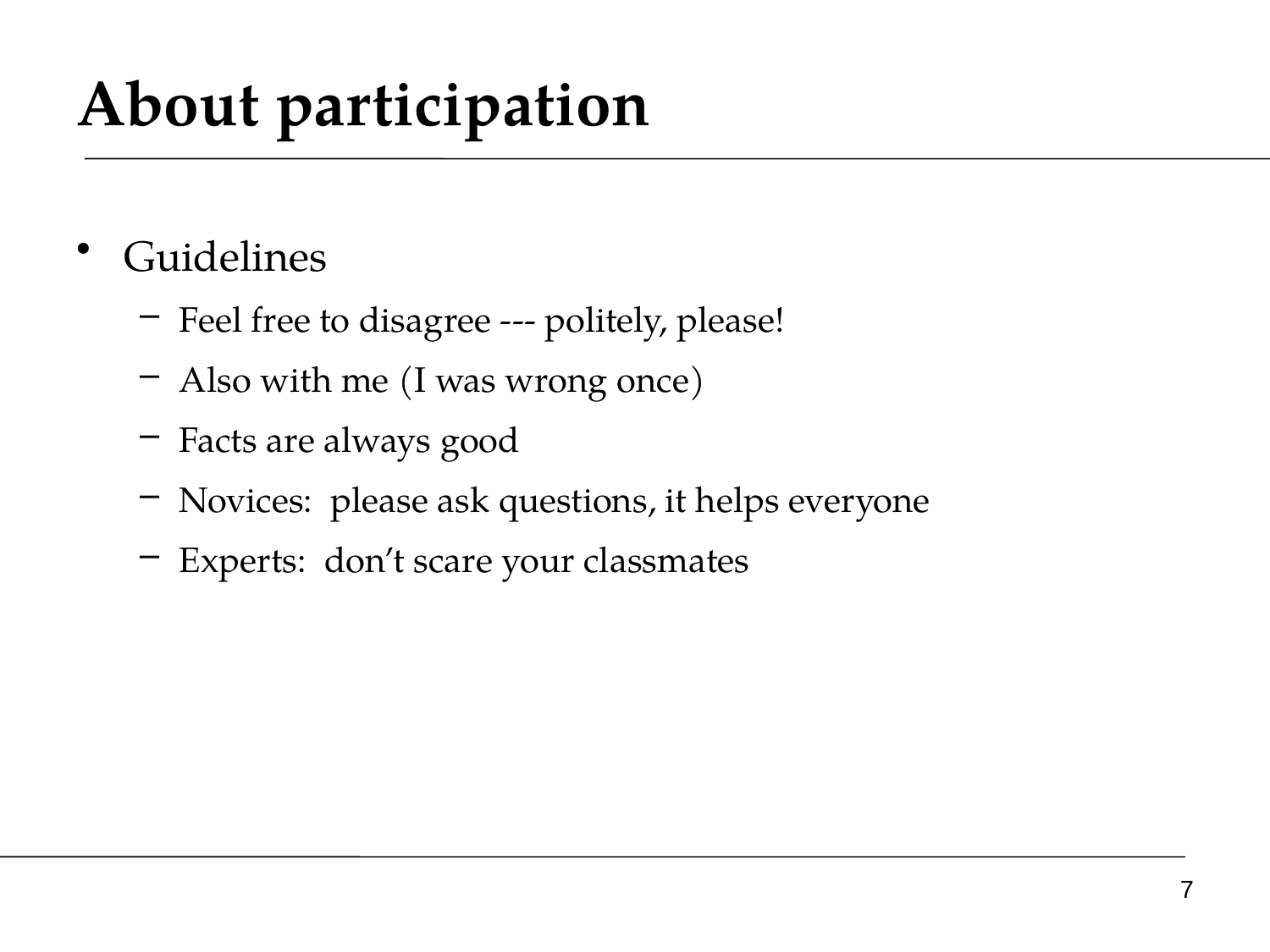

# About participation
Guidelines
Feel free to disagree --- politely, please!
Also with me (I was wrong once)
Facts are always good
Novices:  please ask questions, it helps everyone
Experts:  don’t scare your classmates
7